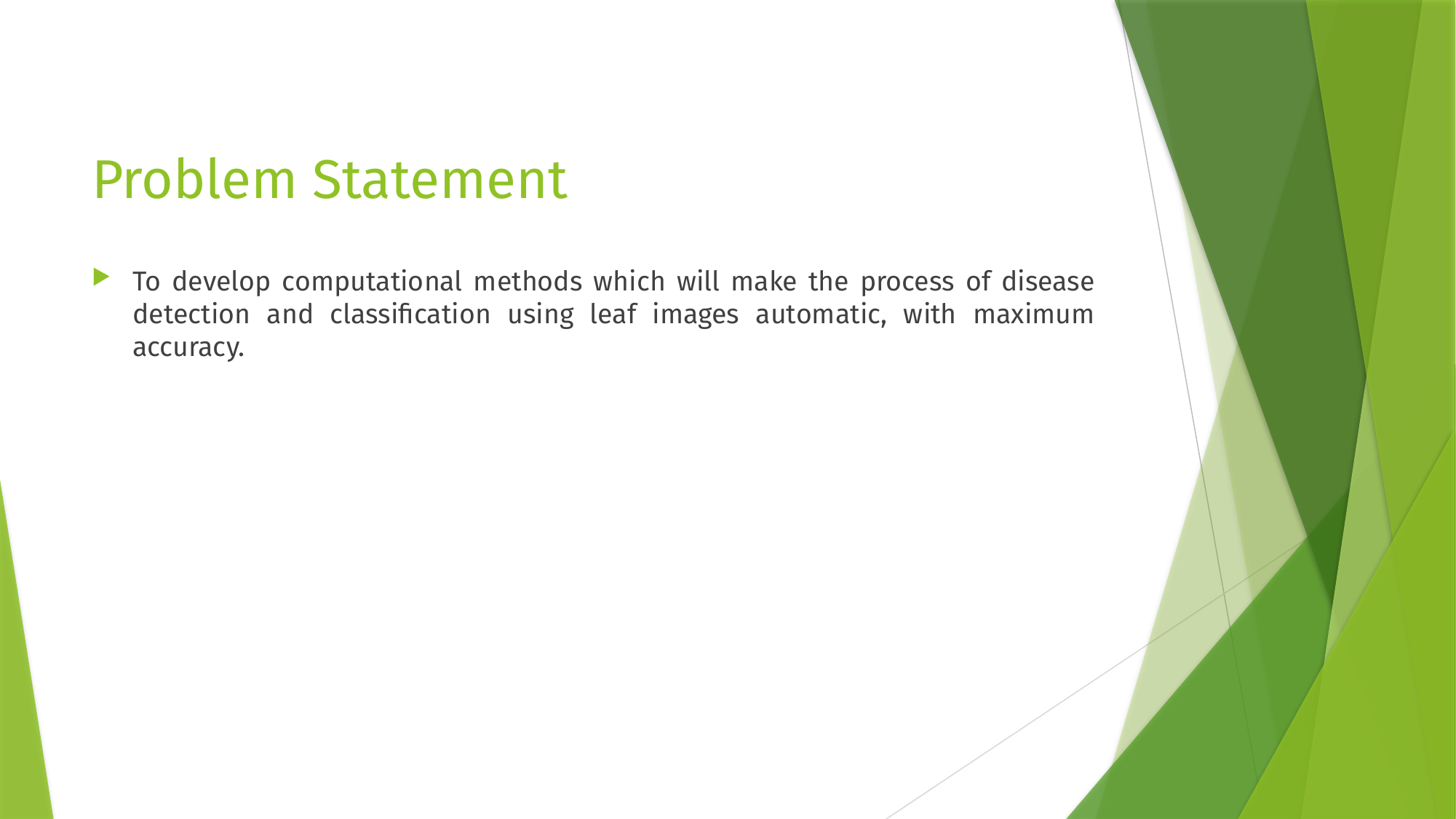

# Problem Statement
To develop computational methods which will make the process of disease detection and classification using leaf images automatic, with maximum accuracy.